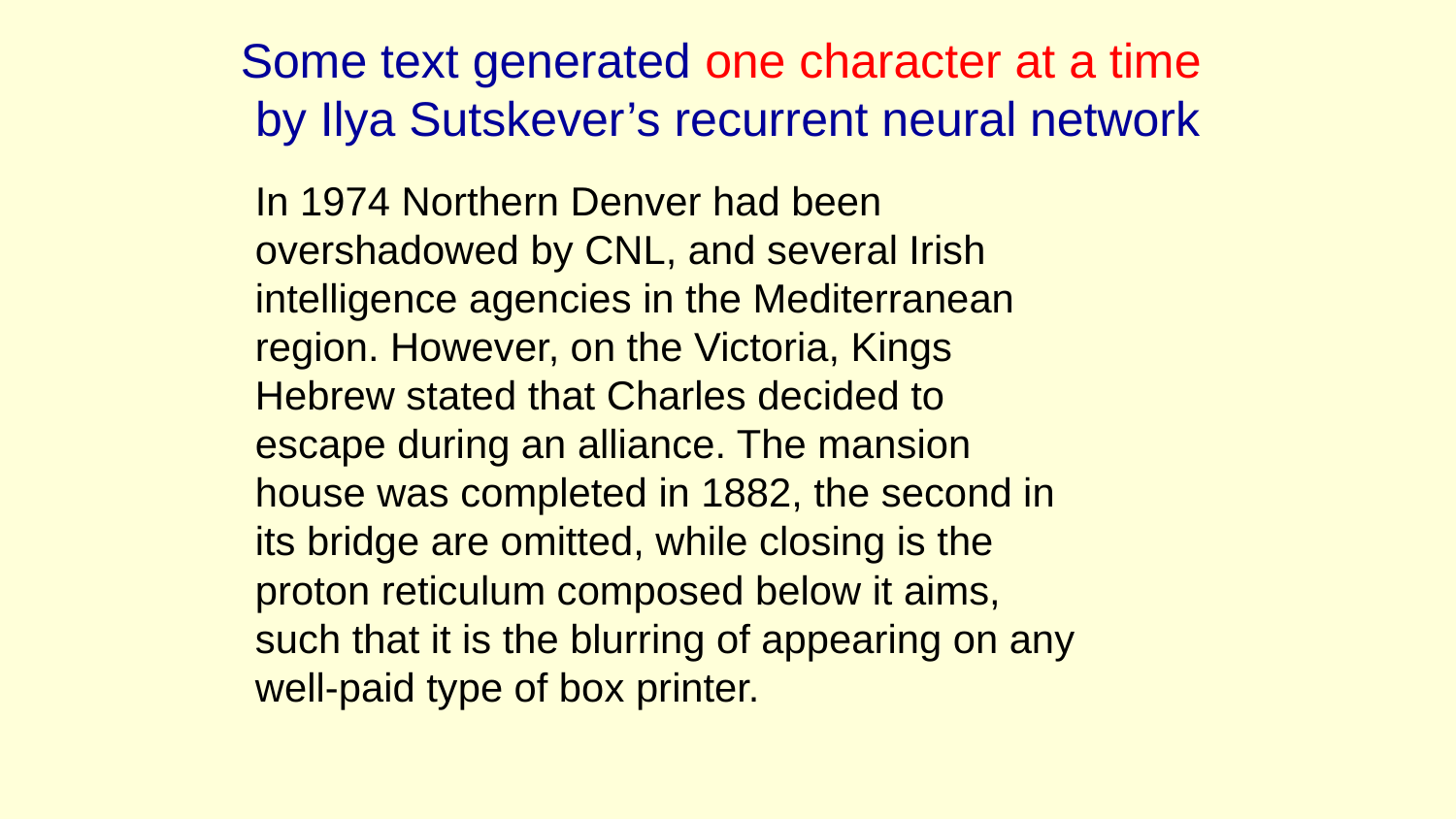

# Some text generated one character at a time by Ilya Sutskever’s recurrent neural network
In 1974 Northern Denver had been
overshadowed by CNL, and several Irish
intelligence agencies in the Mediterranean
region. However, on the Victoria, Kings
Hebrew stated that Charles decided to
escape during an alliance. The mansion
house was completed in 1882, the second in
its bridge are omitted, while closing is the
proton reticulum composed below it aims,
such that it is the blurring of appearing on any
well-paid type of box printer.